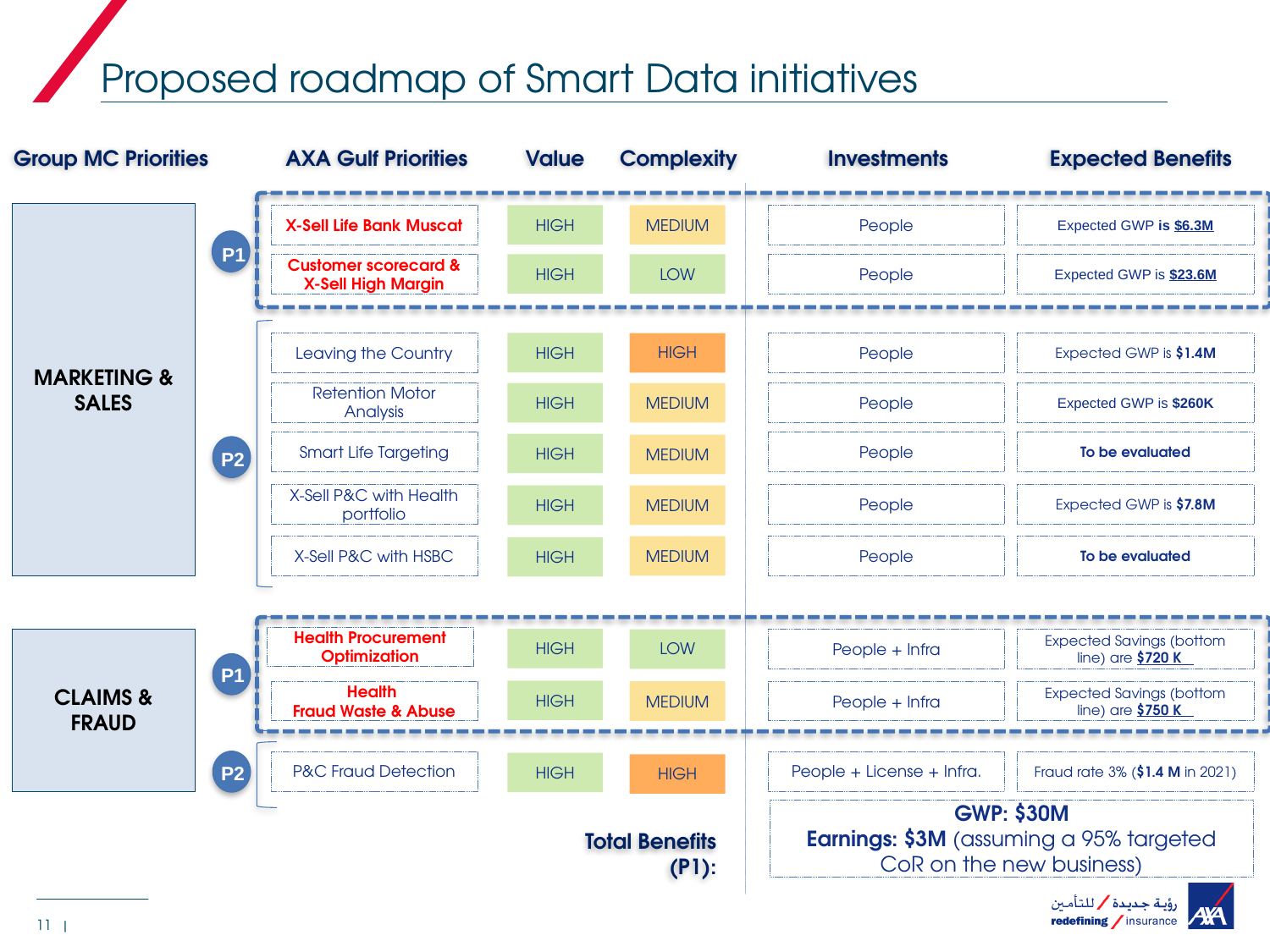

# Proposed roadmap of Smart Data initiatives
Group MC Priorities
AXA Gulf Priorities
Value
Complexity
Investments
Expected Benefits

MARKETING & SALES
X-Sell Life Bank Muscat

HIGH

MEDIUM

People
Expected GWP is $6.3M

P1
Customer scorecard & X-Sell High Margin

HIGH

LOW

People
Expected GWP is $23.6M

HIGH

Leaving the Country

HIGH

People
Expected GWP is $1.4M

Retention Motor Analysis

HIGH

MEDIUM

People
Expected GWP is $260K
Smart Life Targeting
People
To be evaluated

HIGH

MEDIUM

P2
X-Sell P&C with Health portfolio
People
Expected GWP is $7.8M

HIGH

MEDIUM

X-Sell P&C with HSBC

MEDIUM

People
To be evaluated

HIGH

Health Procurement Optimization
CLAIMS & FRAUD

HIGH

LOW

People + Infra
Expected Savings (bottom line) are $720 K

P1

HIGH

Health
Fraud Waste & Abuse

MEDIUM

People + Infra
Expected Savings (bottom line) are $750 K

P2
P&C Fraud Detection
People + License + Infra.
Fraud rate 3% ($1.4 M in 2021)

HIGH

HIGH

GWP: $30M
Earnings: $3M (assuming a 95% targeted CoR on the new business)
Total Benefits (P1):
11   |